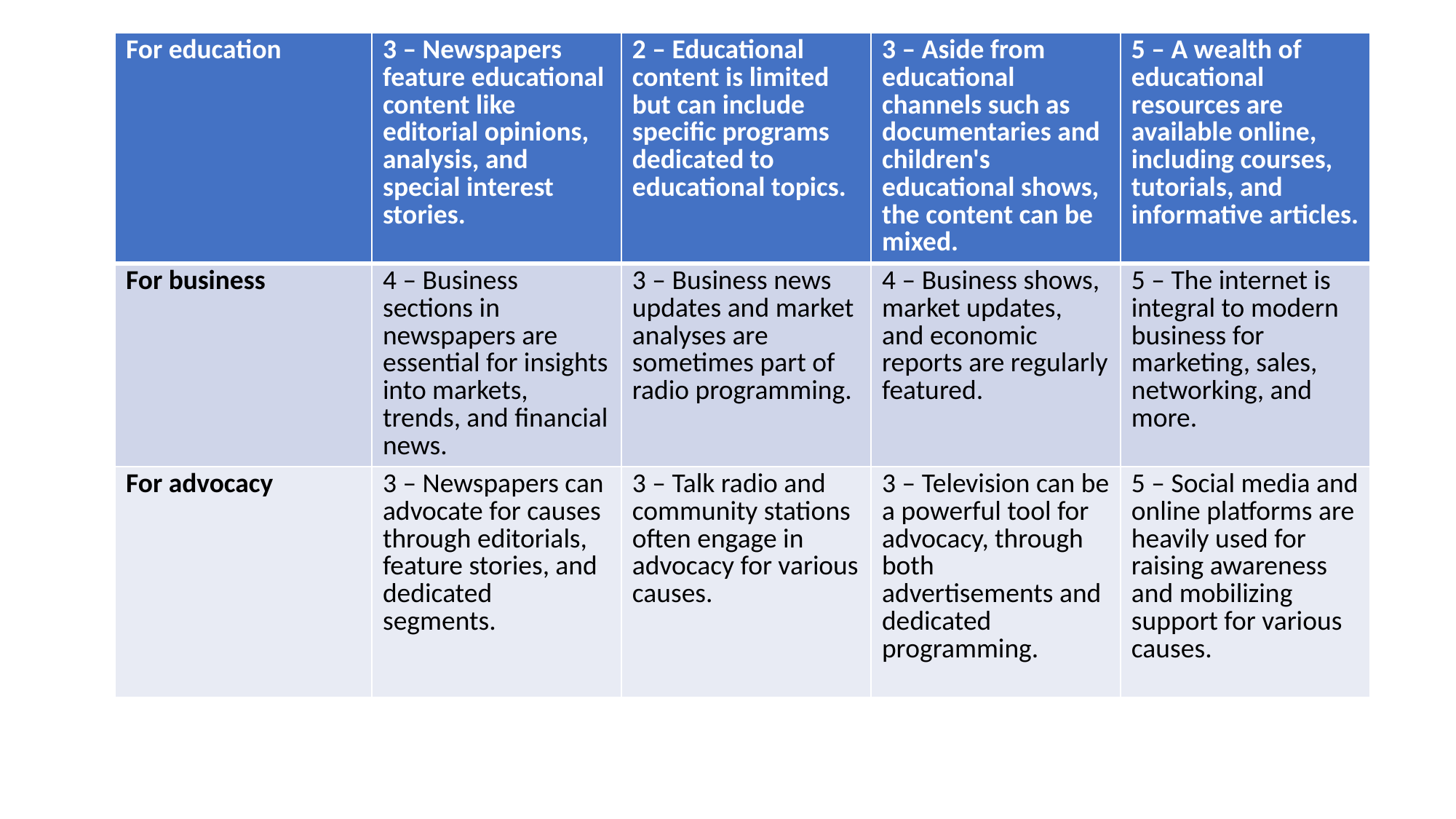

| For education | 3 – Newspapers feature educational content like editorial opinions, analysis, and special interest stories. | 2 – Educational content is limited but can include specific programs dedicated to educational topics. | 3 – Aside from educational channels such as documentaries and children's educational shows, the content can be mixed. | 5 – A wealth of educational resources are available online, including courses, tutorials, and informative articles. |
| --- | --- | --- | --- | --- |
| For business | 4 – Business sections in newspapers are essential for insights into markets, trends, and financial news. | 3 – Business news updates and market analyses are sometimes part of radio programming. | 4 – Business shows, market updates, and economic reports are regularly featured. | 5 – The internet is integral to modern business for marketing, sales, networking, and more. |
| For advocacy | 3 – Newspapers can advocate for causes through editorials, feature stories, and dedicated segments. | 3 – Talk radio and community stations often engage in advocacy for various causes. | 3 – Television can be a powerful tool for advocacy, through both advertisements and dedicated programming. | 5 – Social media and online platforms are heavily used for raising awareness and mobilizing support for various causes. |